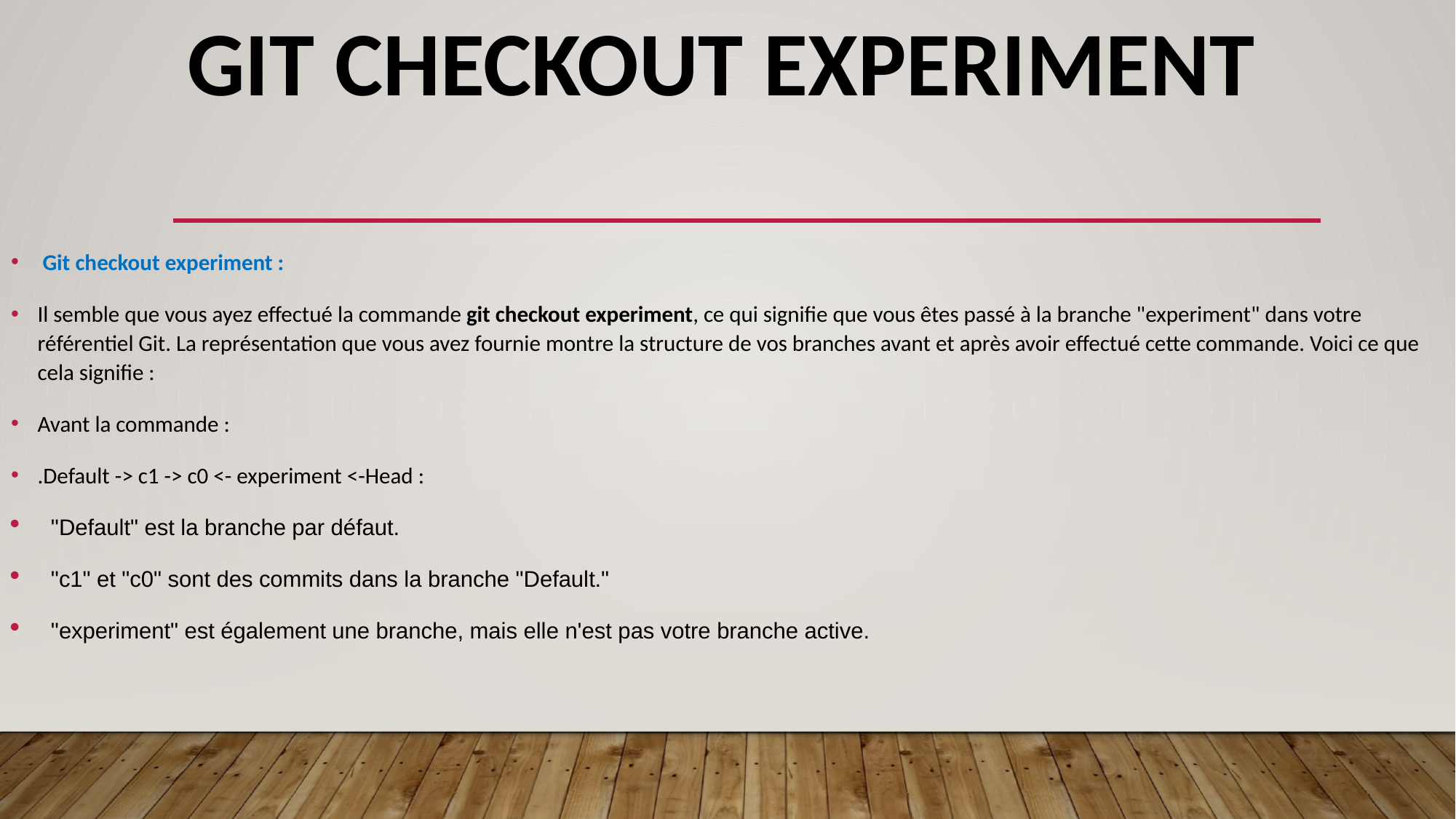

# Git checkout experiment
 Git checkout experiment :
Il semble que vous ayez effectué la commande git checkout experiment, ce qui signifie que vous êtes passé à la branche "experiment" dans votre référentiel Git. La représentation que vous avez fournie montre la structure de vos branches avant et après avoir effectué cette commande. Voici ce que cela signifie :
Avant la commande :
.Default -> c1 -> c0 <- experiment <-Head :
"Default" est la branche par défaut.
"c1" et "c0" sont des commits dans la branche "Default."
"experiment" est également une branche, mais elle n'est pas votre branche active.